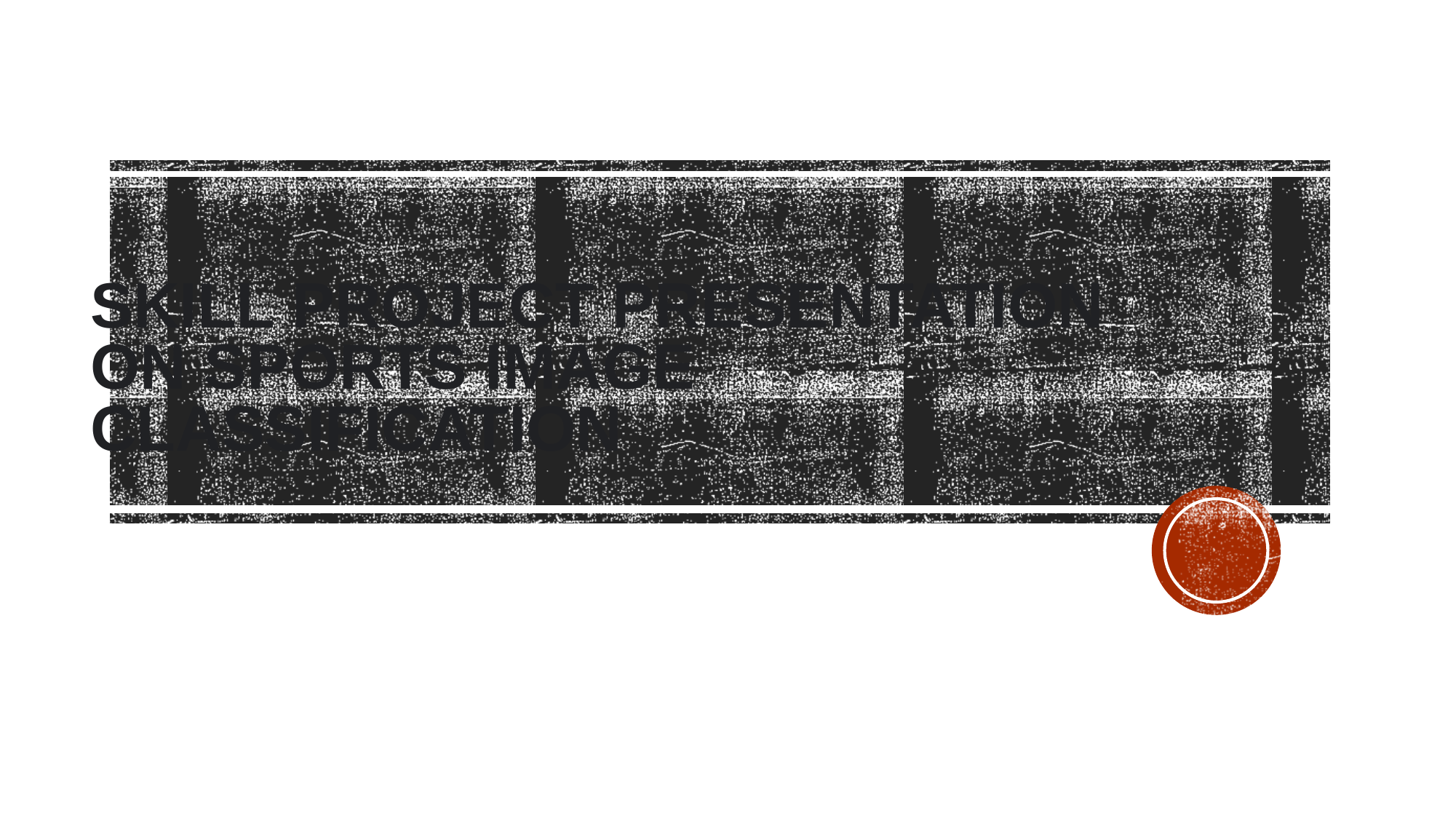

# Skill project presentation on Sports Image Classification